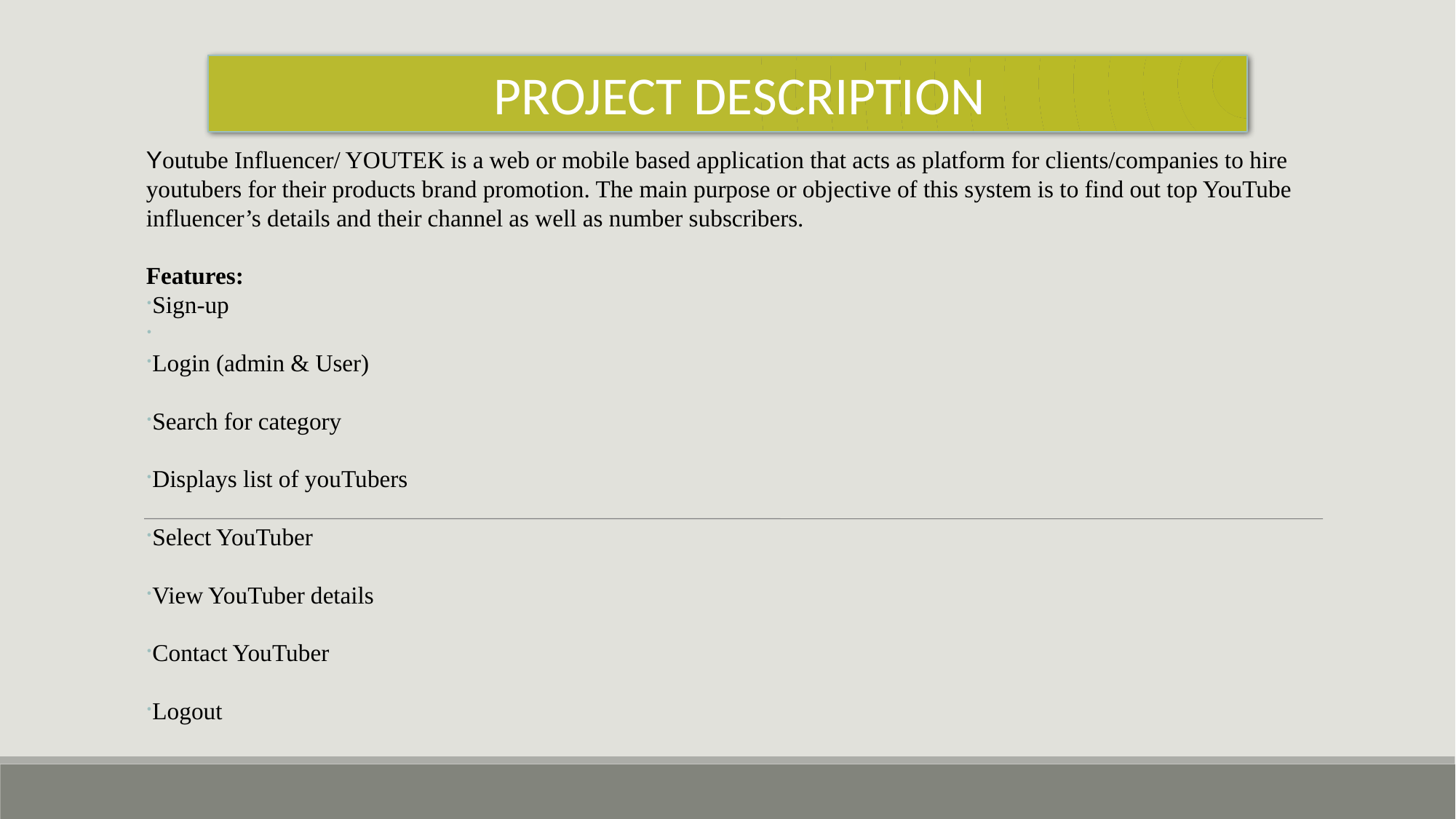

PROJECT DESCRIPTION
Youtube Influencer/ YOUTEK is a web or mobile based application that acts as platform for clients/companies to hire youtubers for their products brand promotion. The main purpose or objective of this system is to find out top YouTube influencer’s details and their channel as well as number subscribers.

Features:
Sign-up

Login (admin & User)

Search for category

Displays list of youTubers

Select YouTuber

View YouTuber details

Contact YouTuber

Logout